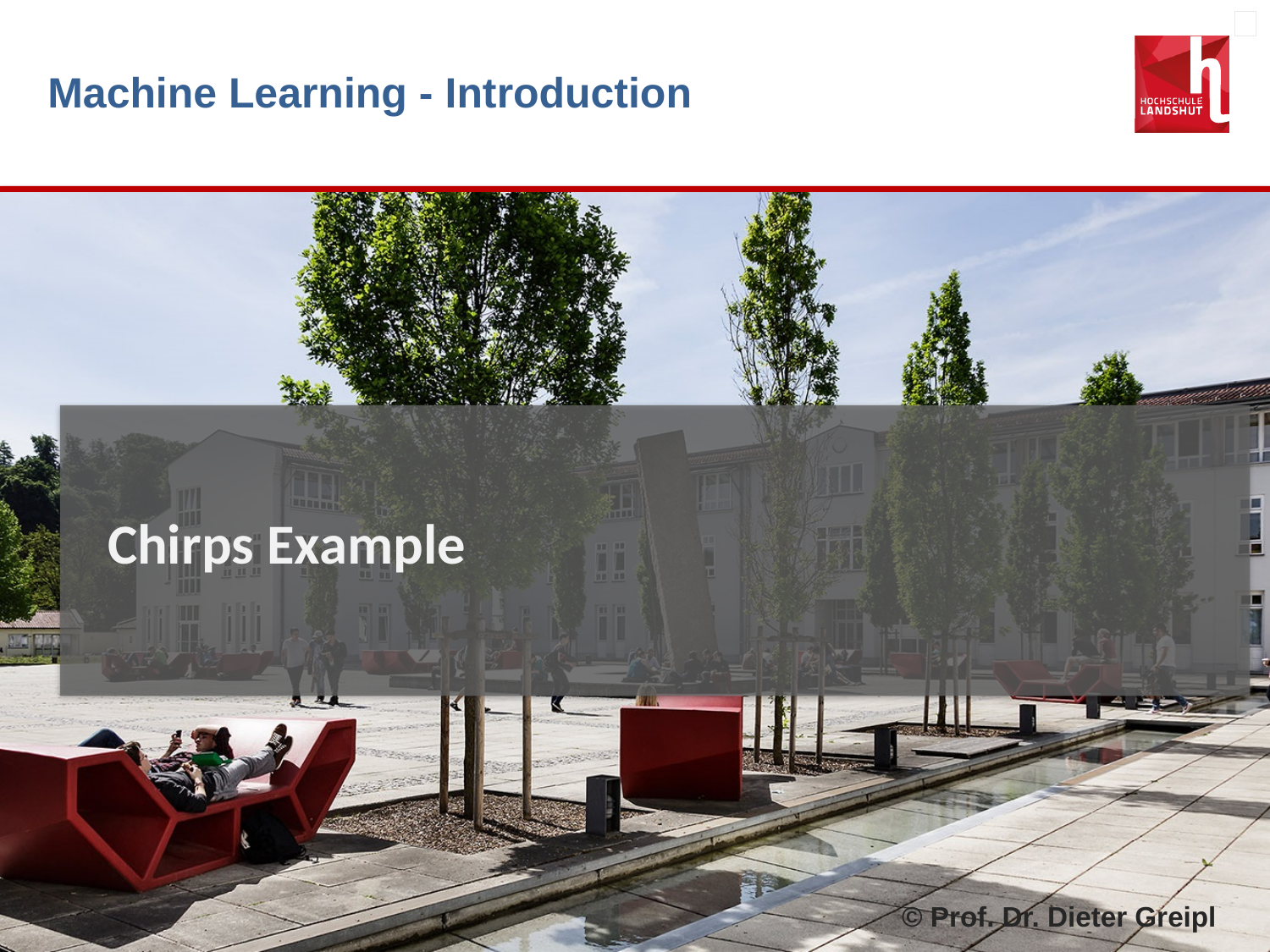

# Machine Learning - Introduction
Chirps Example